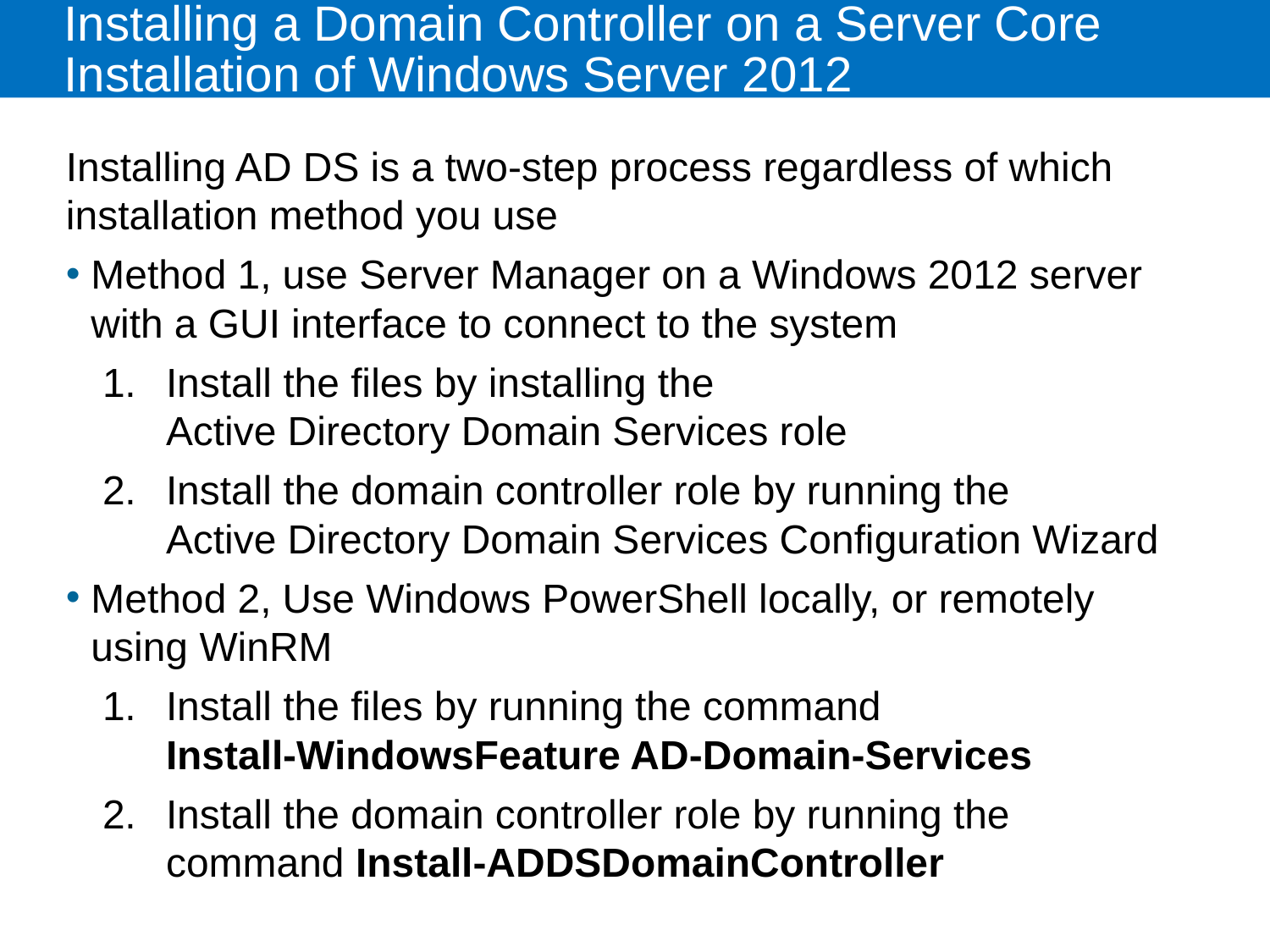

# Installing a Domain Controller on a Server Core Installation of Windows Server 2012
Installing AD DS is a two-step process regardless of which installation method you use
Method 1, use Server Manager on a Windows 2012 server with a GUI interface to connect to the system
Install the files by installing the
Active Directory Domain Services role
Install the domain controller role by running the
Active Directory Domain Services Configuration Wizard
Method 2, Use Windows PowerShell locally, or remotely using WinRM
Install the files by running the command
Install-WindowsFeature AD-Domain-Services
Install the domain controller role by running the command Install-ADDSDomainController